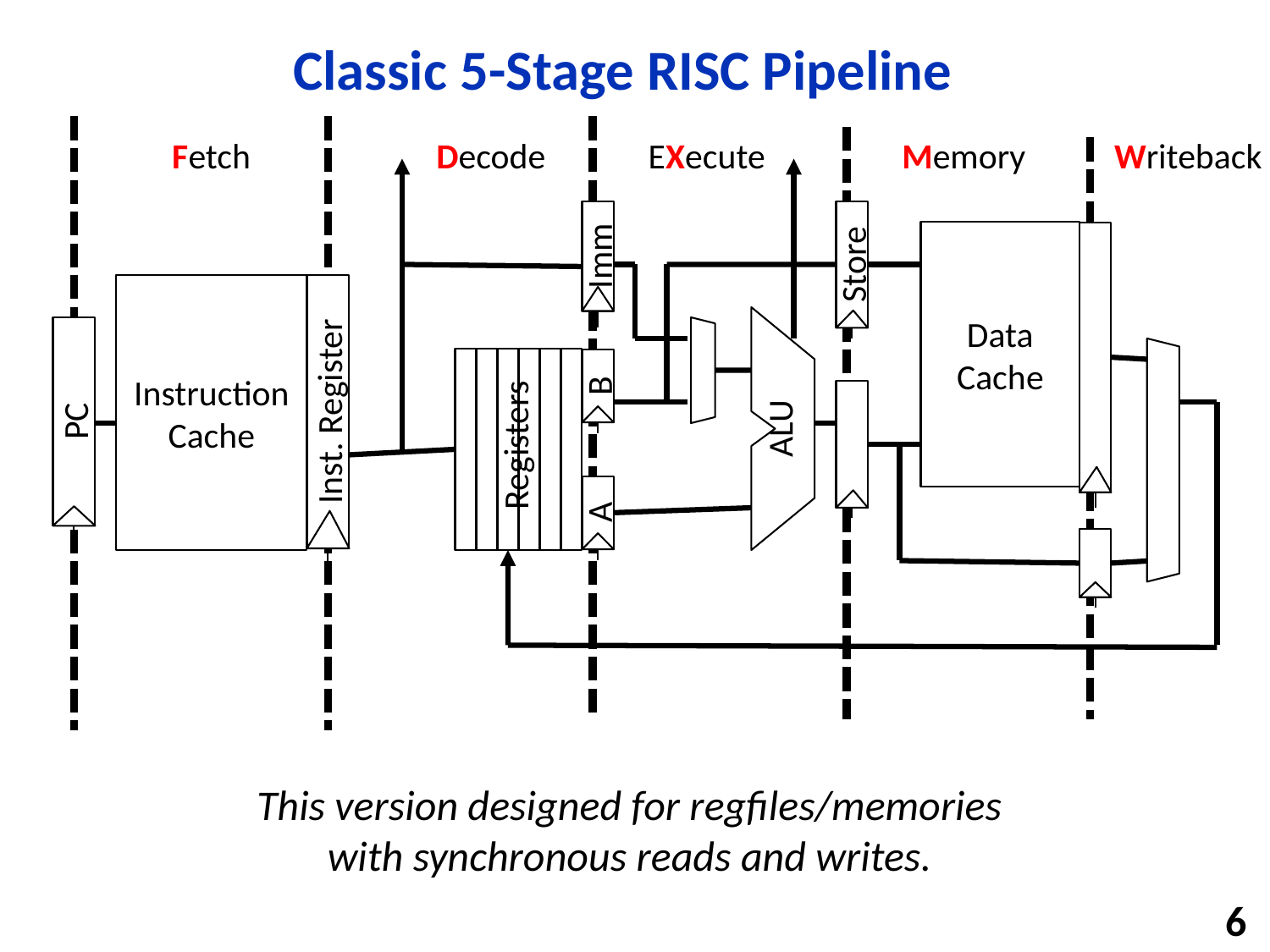

# Classic 5-Stage RISC Pipeline
Fetch
Decode
EXecute
Memory
Writeback
Imm

Store

Data Cache

Instruction Cache
Inst. Register

PC

Registers
B

ALU
A

This version designed for regfiles/memories with synchronous reads and writes.
6